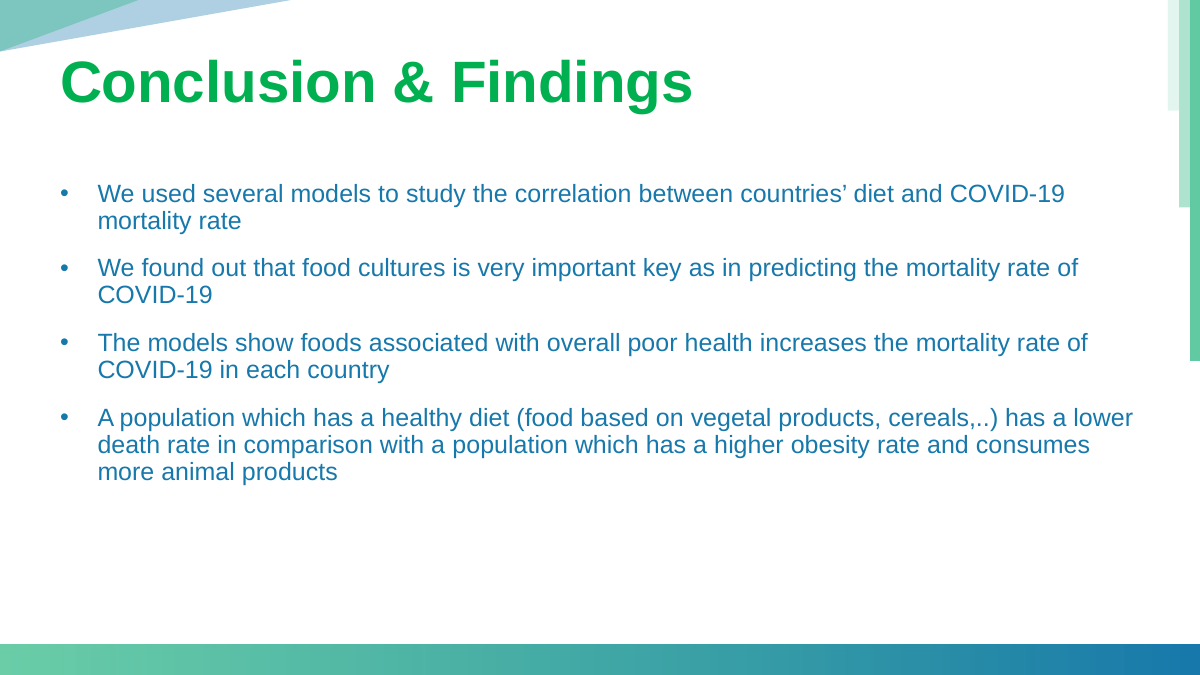

# Conclusion & Findings
We used several models to study the correlation between countries’ diet and COVID-19 mortality rate
We found out that food cultures is very important key as in predicting the mortality rate of COVID-19
The models show foods associated with overall poor health increases the mortality rate of COVID-19 in each country
A population which has a healthy diet (food based on vegetal products, cereals,..) has a lower death rate in comparison with a population which has a higher obesity rate and consumes more animal products